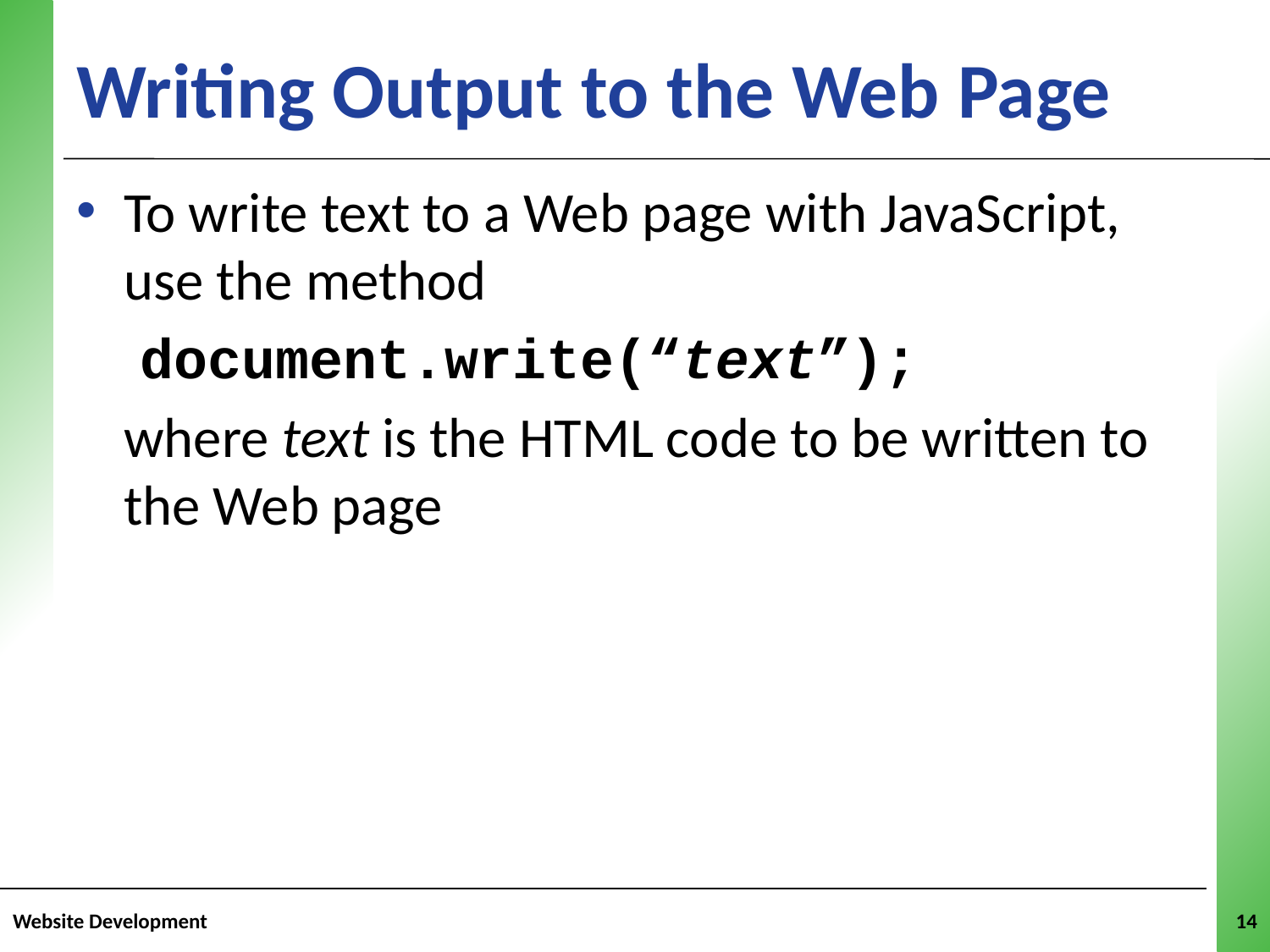

# Writing Output to the Web Page
To write text to a Web page with JavaScript, use the method
document.write(“text”);
	where text is the HTML code to be written to the Web page
Website Development
14